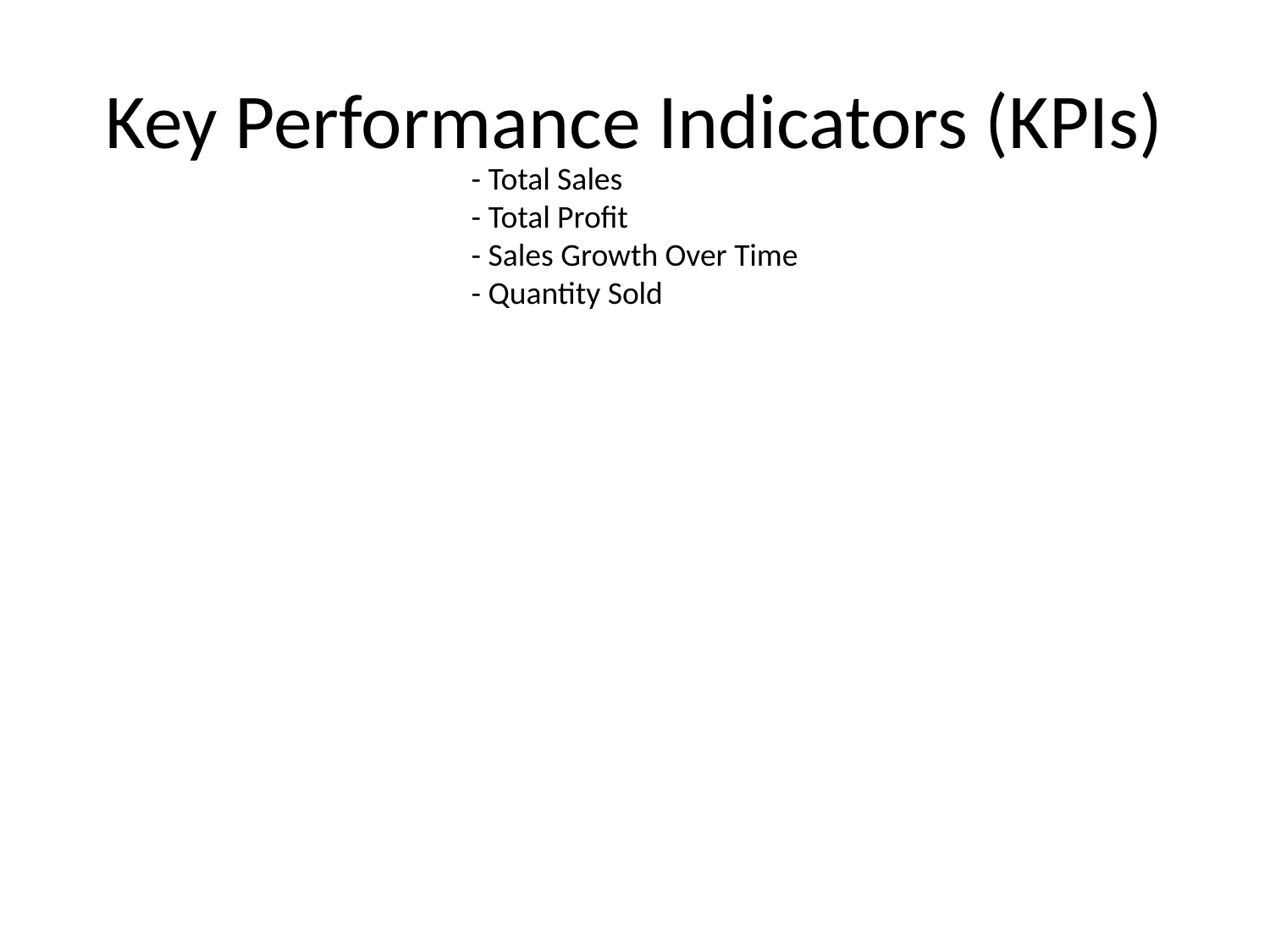

# Key Performance Indicators (KPIs)
- Total Sales
- Total Profit
- Sales Growth Over Time
- Quantity Sold